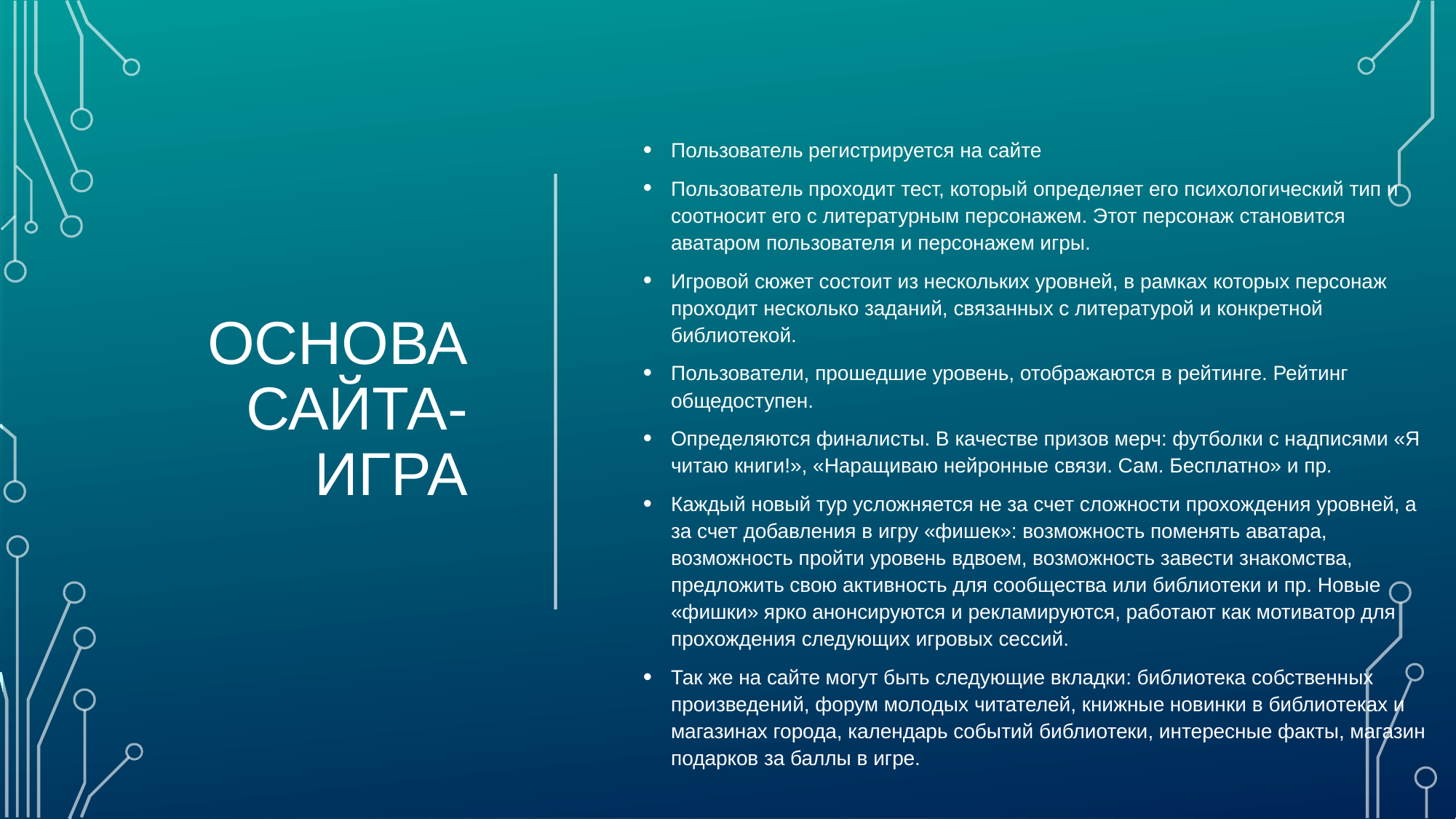

Пользователь регистрируется на сайте
Пользователь проходит тест, который определяет его психологический тип и соотносит его с литературным персонажем. Этот персонаж становится аватаром пользователя и персонажем игры.
Игровой сюжет состоит из нескольких уровней, в рамках которых персонаж проходит несколько заданий, связанных с литературой и конкретной библиотекой.
Пользователи, прошедшие уровень, отображаются в рейтинге. Рейтинг общедоступен.
Определяются финалисты. В качестве призов мерч: футболки с надписями «Я читаю книги!», «Наращиваю нейронные связи. Сам. Бесплатно» и пр.
Каждый новый тур усложняется не за счет сложности прохождения уровней, а за счет добавления в игру «фишек»: возможность поменять аватара, возможность пройти уровень вдвоем, возможность завести знакомства, предложить свою активность для сообщества или библиотеки и пр. Новые «фишки» ярко анонсируются и рекламируются, работают как мотиватор для прохождения следующих игровых сессий.
Так же на сайте могут быть следующие вкладки: библиотека собственных произведений, форум молодых читателей, книжные новинки в библиотеках и магазинах города, календарь событий библиотеки, интересные факты, магазин подарков за баллы в игре.

# Основа сайта-игра